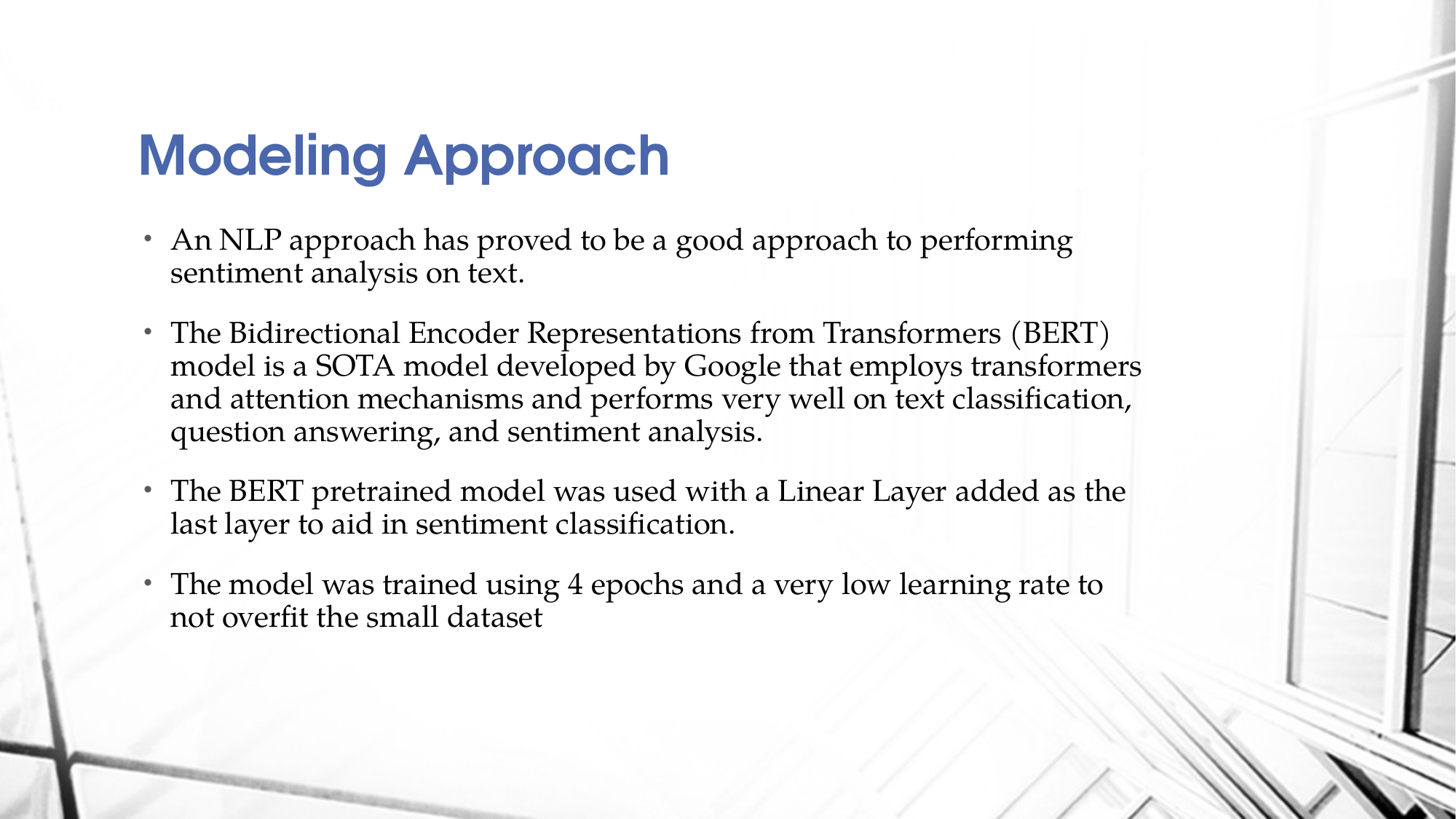

# Modeling Approach
An NLP approach has proved to be a good approach to performing sentiment analysis on text.
The Bidirectional Encoder Representations from Transformers (BERT) model is a SOTA model developed by Google that employs transformers and attention mechanisms and performs very well on text classification, question answering, and sentiment analysis.
The BERT pretrained model was used with a Linear Layer added as the last layer to aid in sentiment classification.
The model was trained using 4 epochs and a very low learning rate to not overfit the small dataset